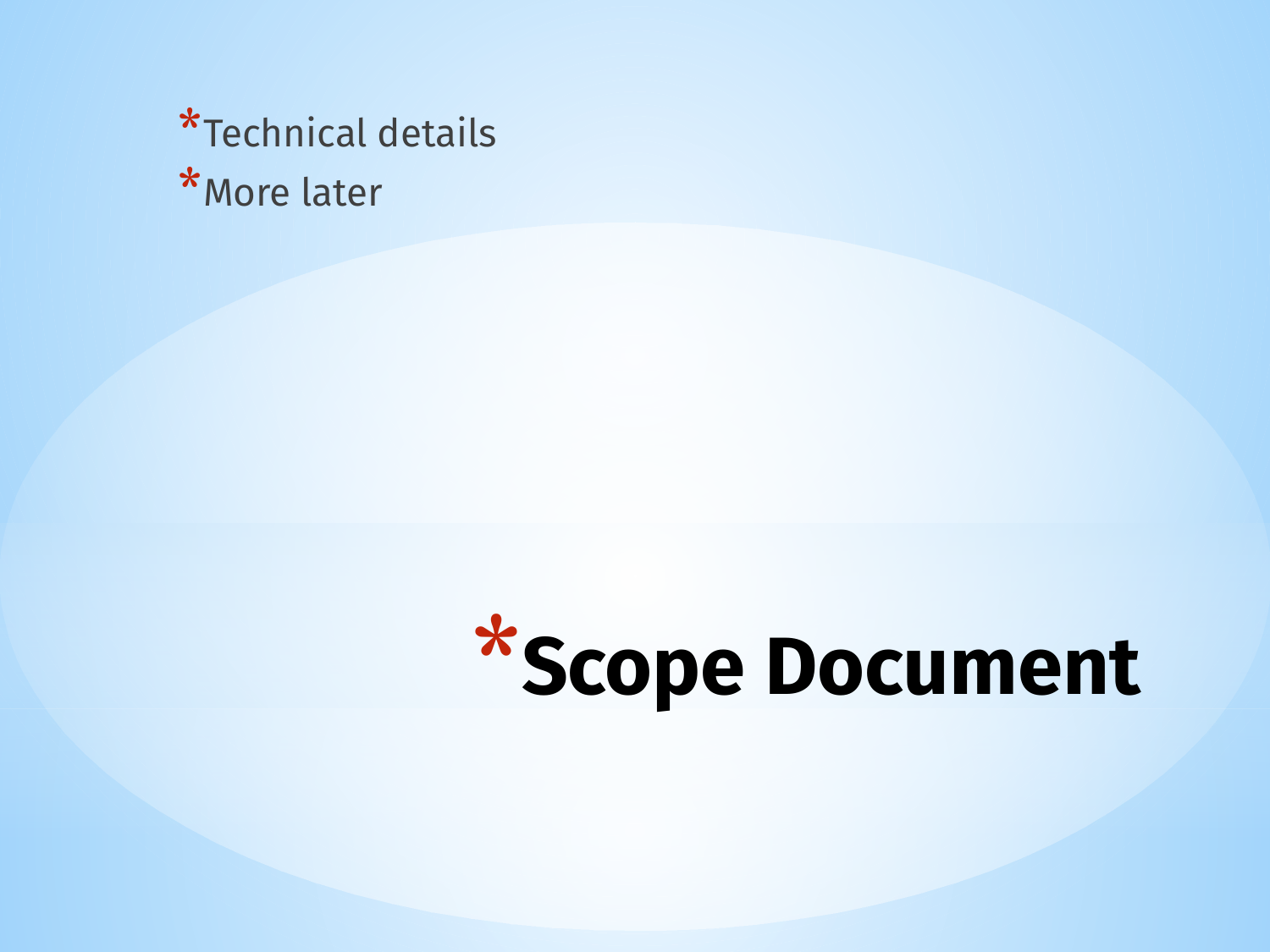

Technical details
More later
# Scope Document